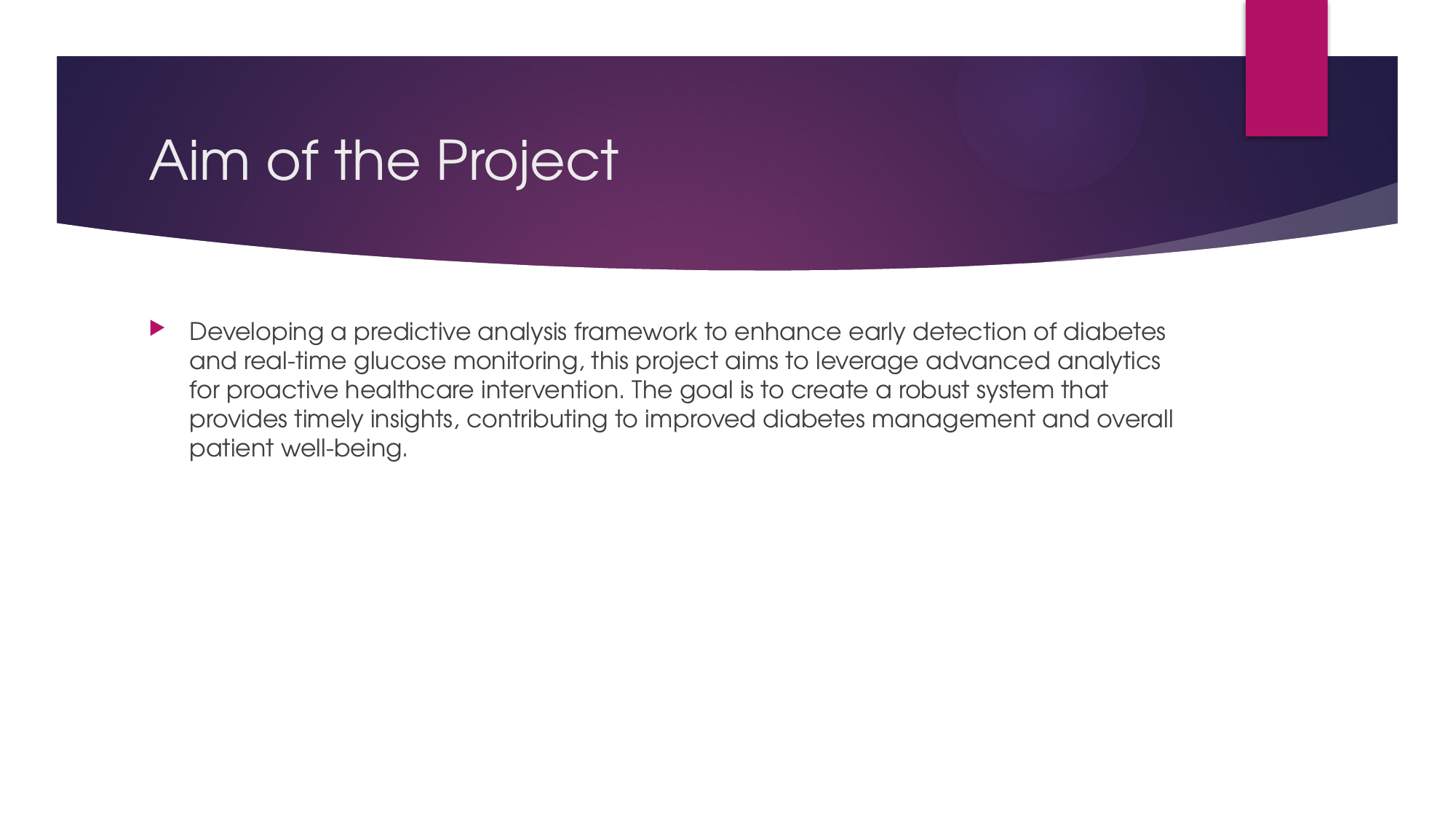

# Aim of the Project
Developing a predictive analysis framework to enhance early detection of diabetes and real-time glucose monitoring, this project aims to leverage advanced analytics for proactive healthcare intervention. The goal is to create a robust system that provides timely insights, contributing to improved diabetes management and overall patient well-being.